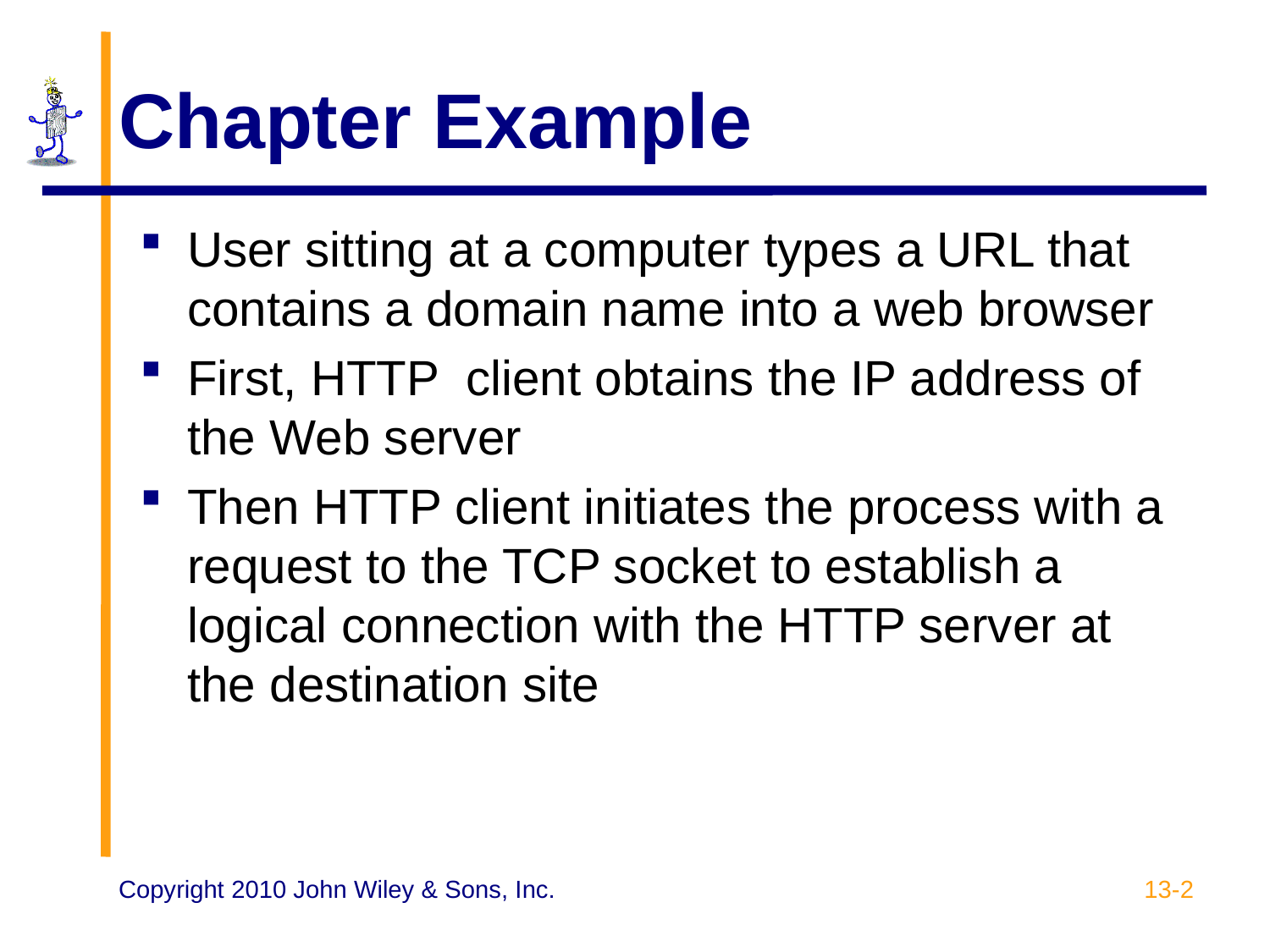

# Chapter Example
User sitting at a computer types a URL that contains a domain name into a web browser
First, HTTP  client obtains the IP address of the Web server
Then HTTP client initiates the process with a request to the TCP socket to establish a logical connection with the HTTP server at the destination site
13-2
Copyright 2010 John Wiley & Sons, Inc.